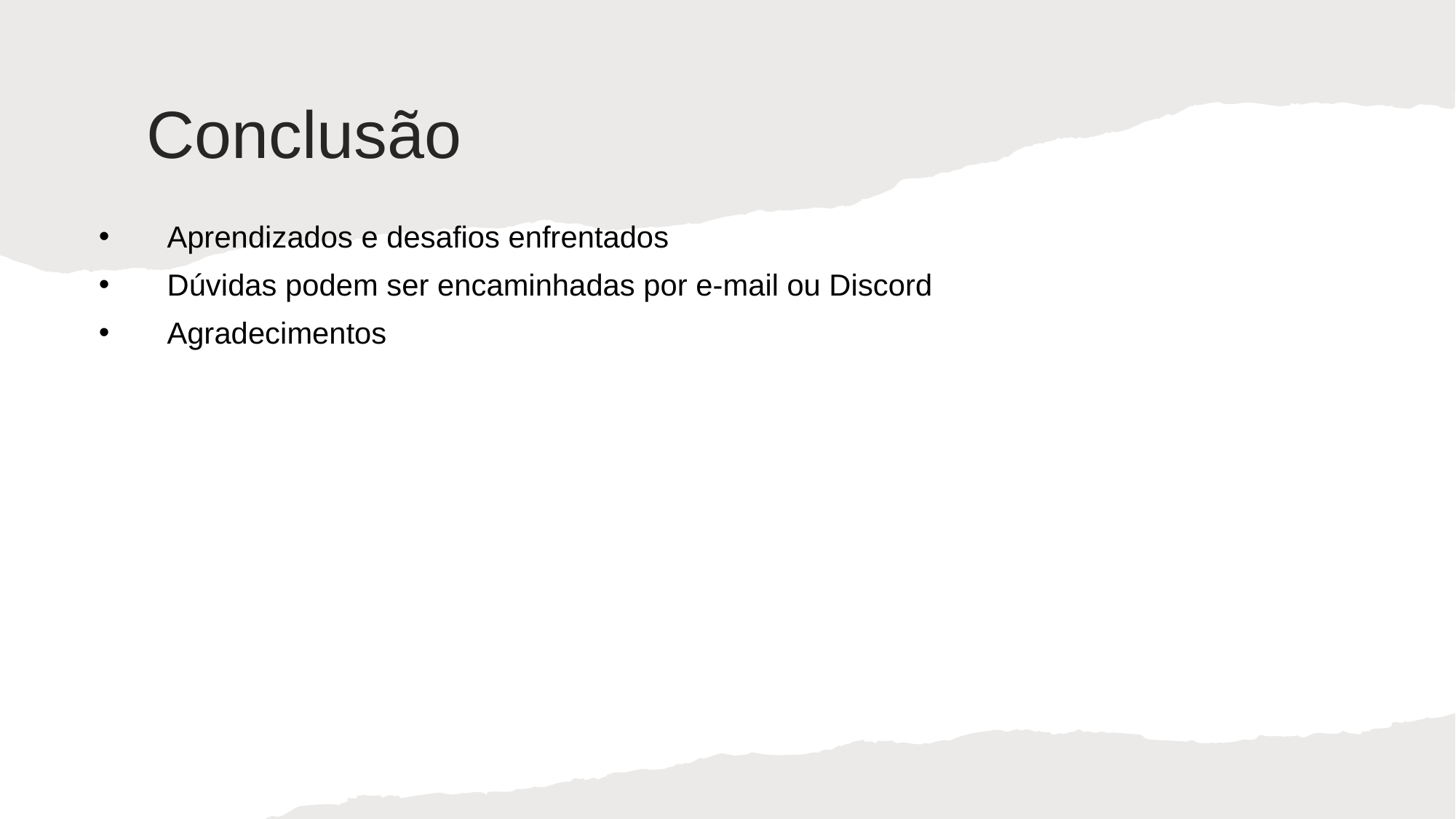

# Conclusão
Aprendizados e desafios enfrentados
Dúvidas podem ser encaminhadas por e-mail ou Discord
Agradecimentos